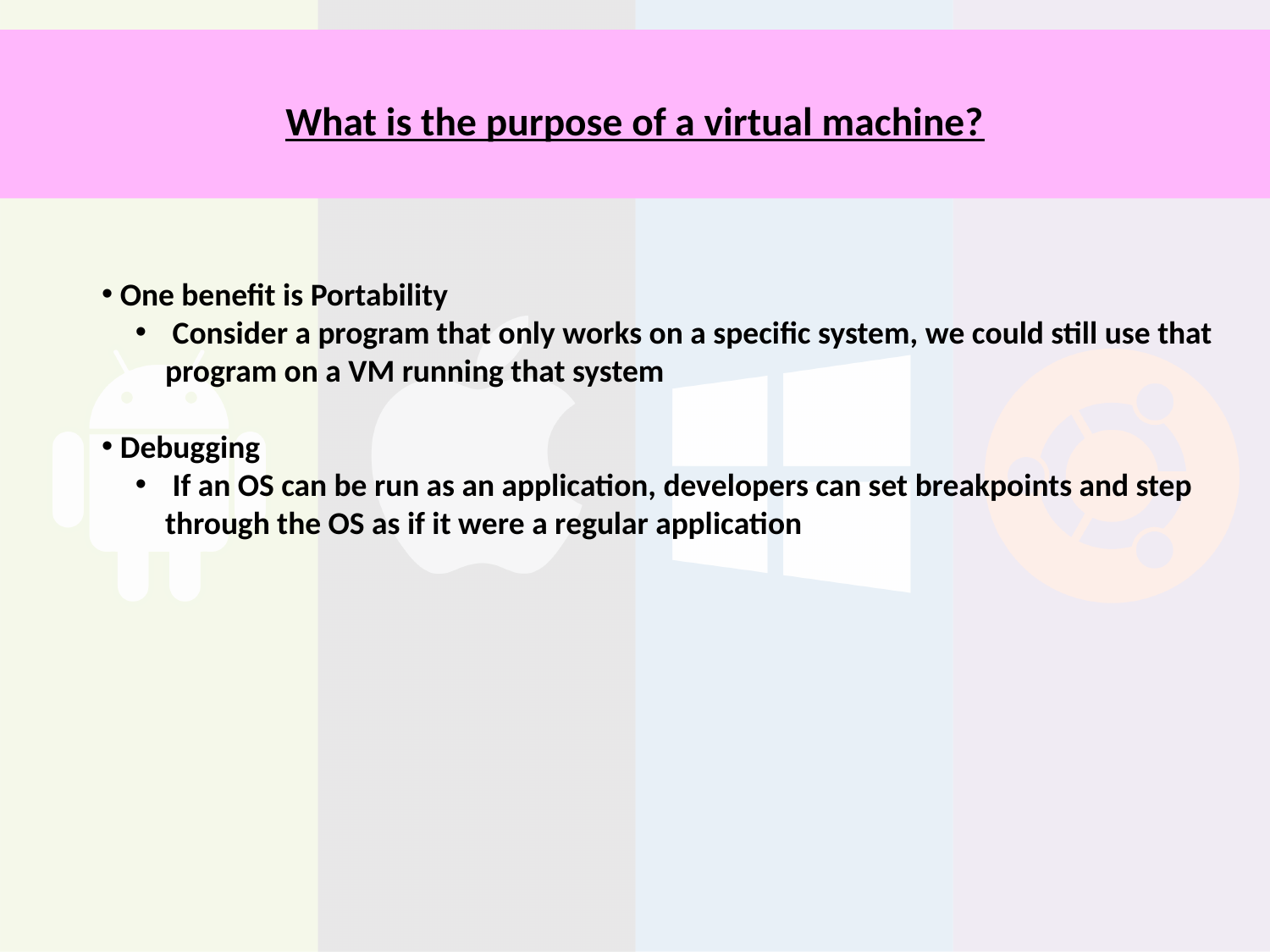

# What is the purpose of a virtual machine?
 One benefit is Portability
 Consider a program that only works on a specific system, we could still use that program on a VM running that system

 Debugging
 If an OS can be run as an application, developers can set breakpoints and step through the OS as if it were a regular application